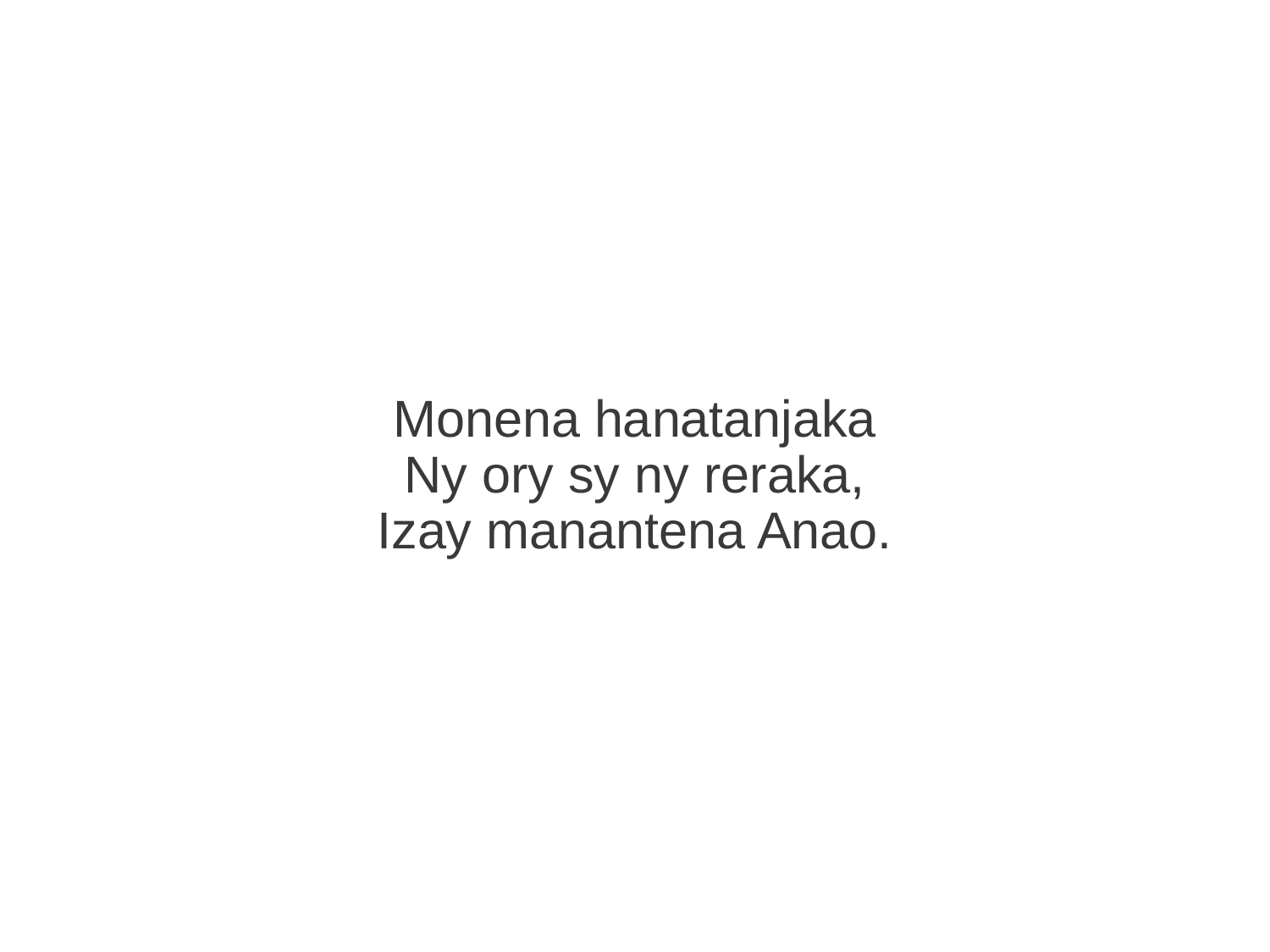

Monena hanatanjaka
Ny ory sy ny reraka,
Izay manantena Anao.